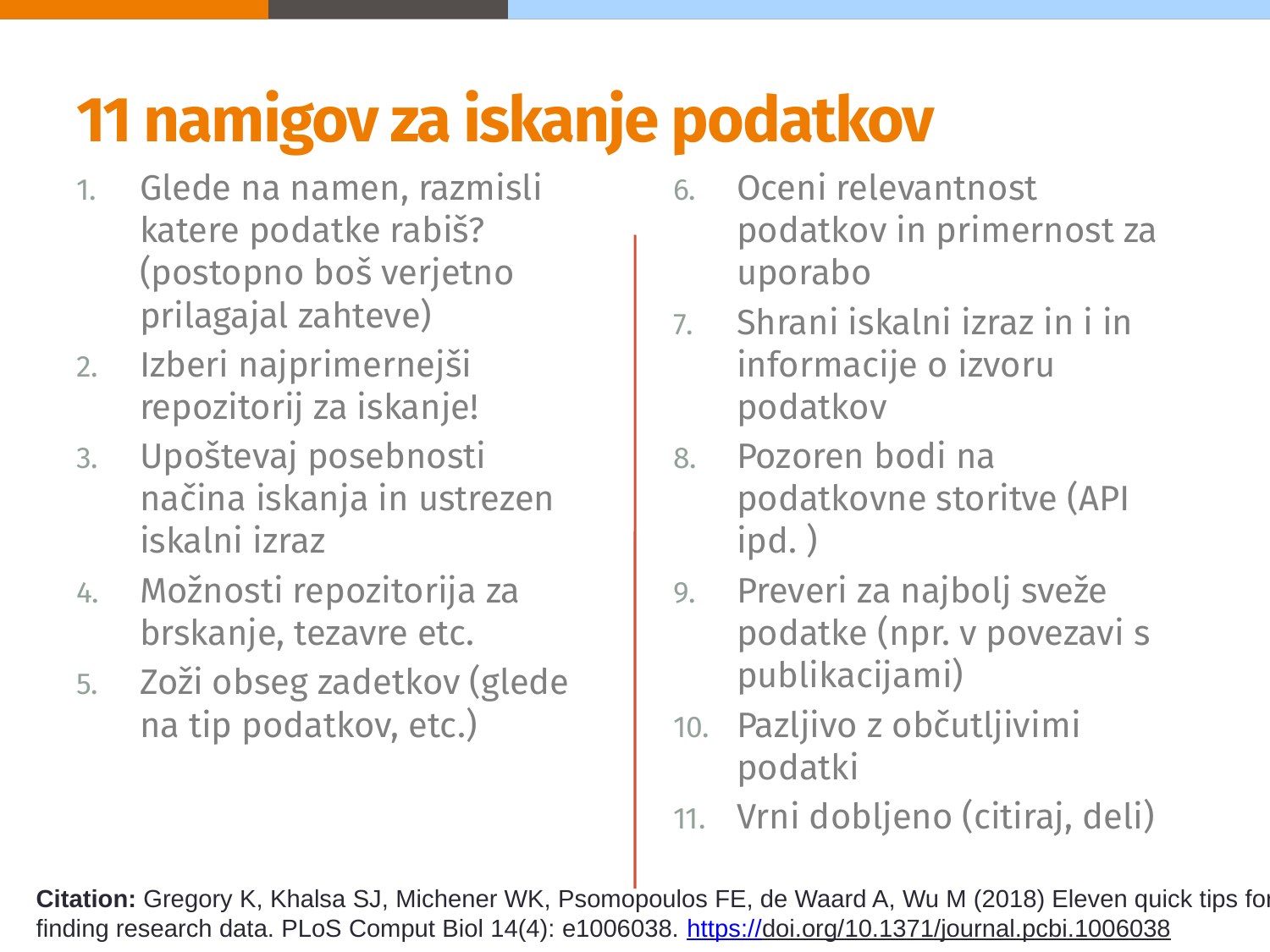

# 11 namigov za iskanje podatkov
Glede na namen, razmisli katere podatke rabiš? (postopno boš verjetno prilagajal zahteve)
Izberi najprimernejši repozitorij za iskanje!
Upoštevaj posebnosti načina iskanja in ustrezen iskalni izraz
Možnosti repozitorija za brskanje, tezavre etc.
Zoži obseg zadetkov (glede na tip podatkov, etc.)

Oceni relevantnost podatkov in primernost za uporabo
Shrani iskalni izraz in i in informacije o izvoru podatkov
Pozoren bodi na podatkovne storitve (API ipd. )
Preveri za najbolj sveže podatke (npr. v povezavi s publikacijami)
Pazljivo z občutljivimi podatki
Vrni dobljeno (citiraj, deli)

Citation: Gregory K, Khalsa SJ, Michener WK, Psomopoulos FE, de Waard A, Wu M (2018) Eleven quick tips for finding research data. PLoS Comput Biol 14(4): e1006038. https://doi.org/10.1371/journal.pcbi.1006038